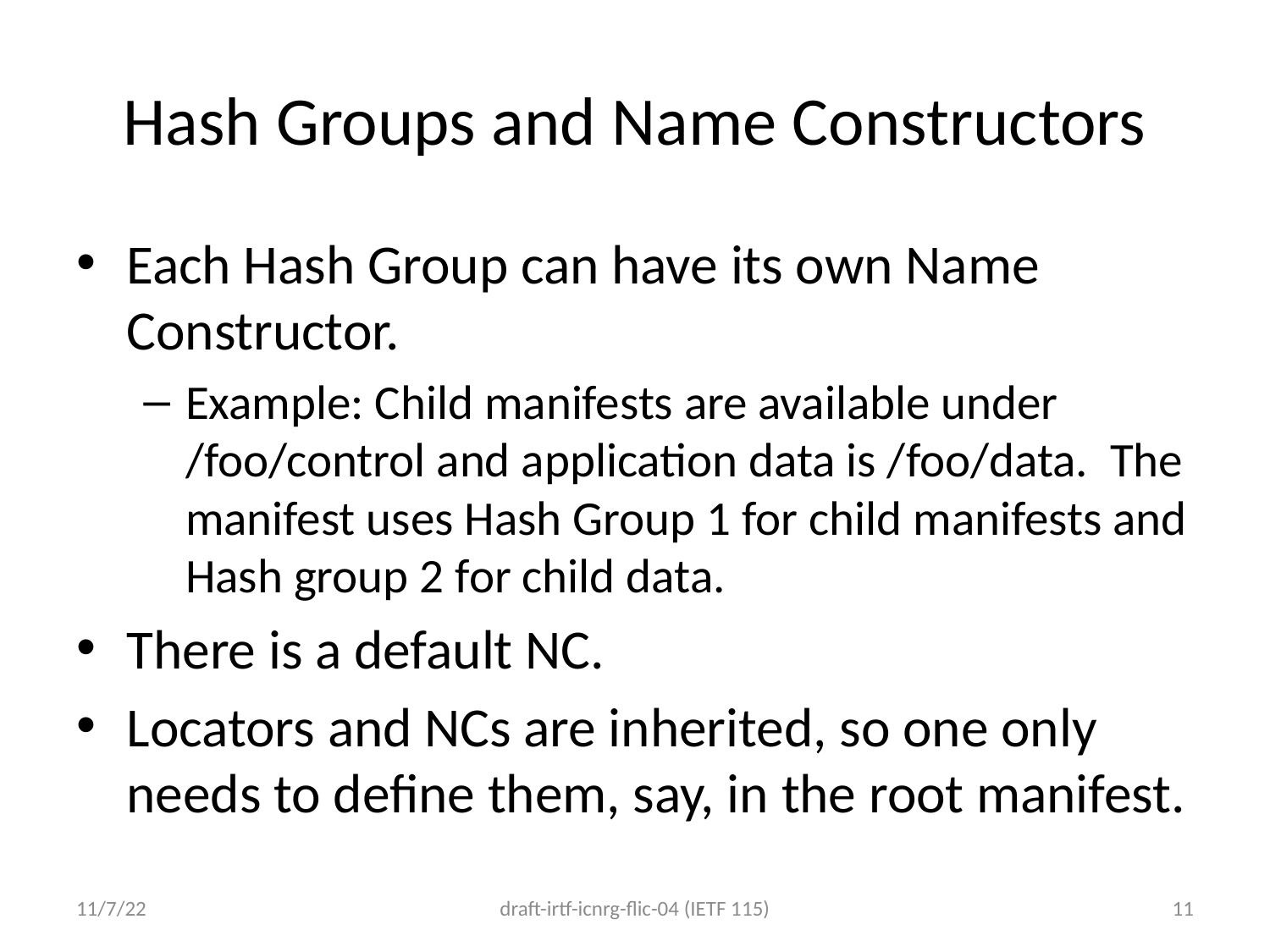

# Hash Groups and Name Constructors
Each Hash Group can have its own Name Constructor.
Example: Child manifests are available under /foo/control and application data is /foo/data.  The manifest uses Hash Group 1 for child manifests and Hash group 2 for child data.
There is a default NC.
Locators and NCs are inherited, so one only needs to define them, say, in the root manifest.
11/7/22
draft-irtf-icnrg-flic-04 (IETF 115)
11